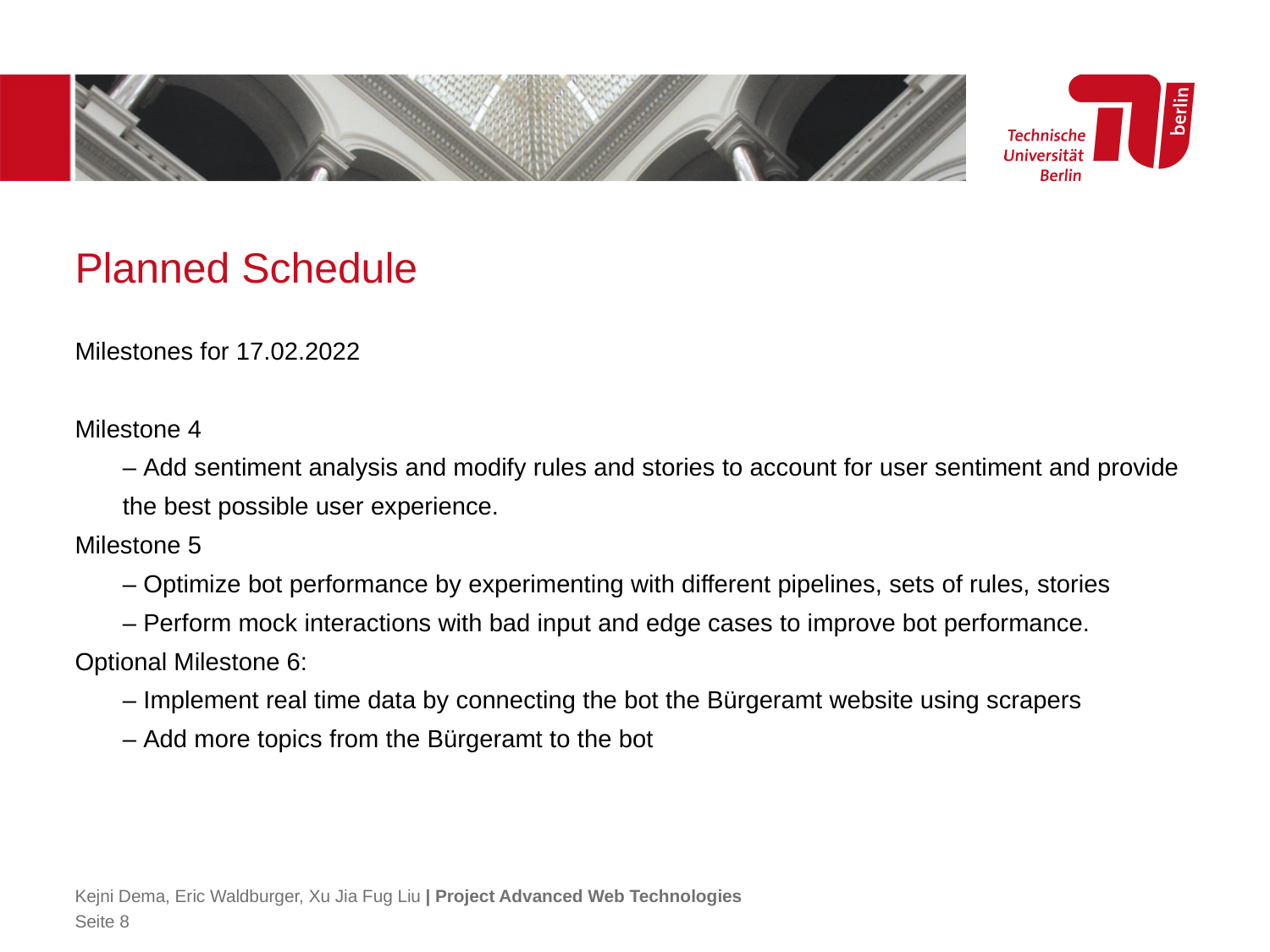

# Planned Schedule
Milestones for 17.02.2022

Milestone 4
	– Add sentiment analysis and modify rules and stories to account for user sentiment and provide the best possible user experience.
Milestone 5
	– Optimize bot performance by experimenting with different pipelines, sets of rules, stories
	– Perform mock interactions with bad input and edge cases to improve bot performance.
Optional Milestone 6:
	– Implement real time data by connecting the bot the Bürgeramt website using scrapers
	– Add more topics from the Bürgeramt to the bot
Kejni Dema, Eric Waldburger, Xu Jia Fug Liu | Project Advanced Web Technologies
Seite 8